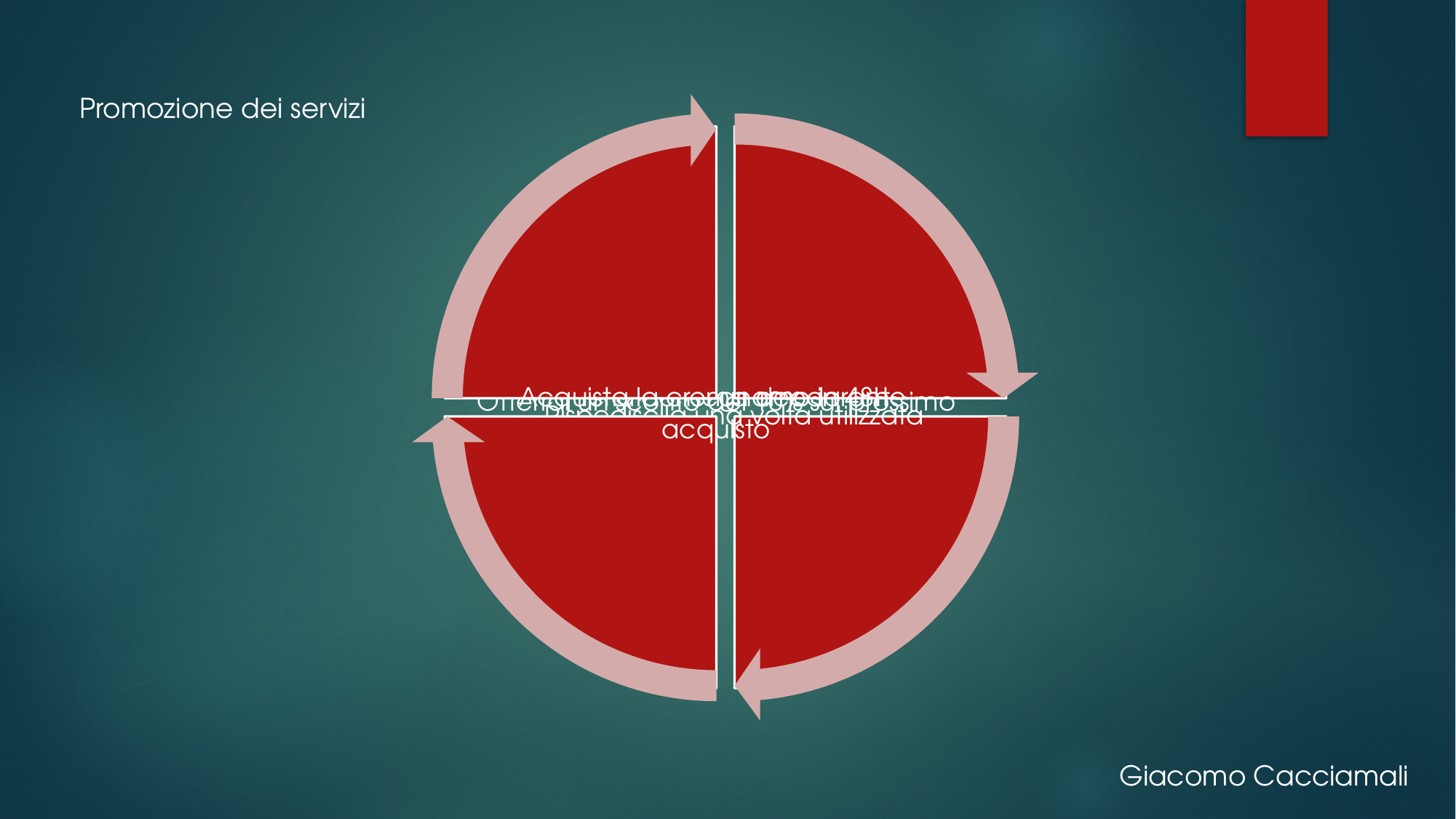

Promozione dei servizi
Te la consegnamo in 48h
Rispediscila una volta utilizzata
Otterrai un sconto del 10% sul prossimo acquisto
Acquista la crema deodorante

Giacomo Cacciamali